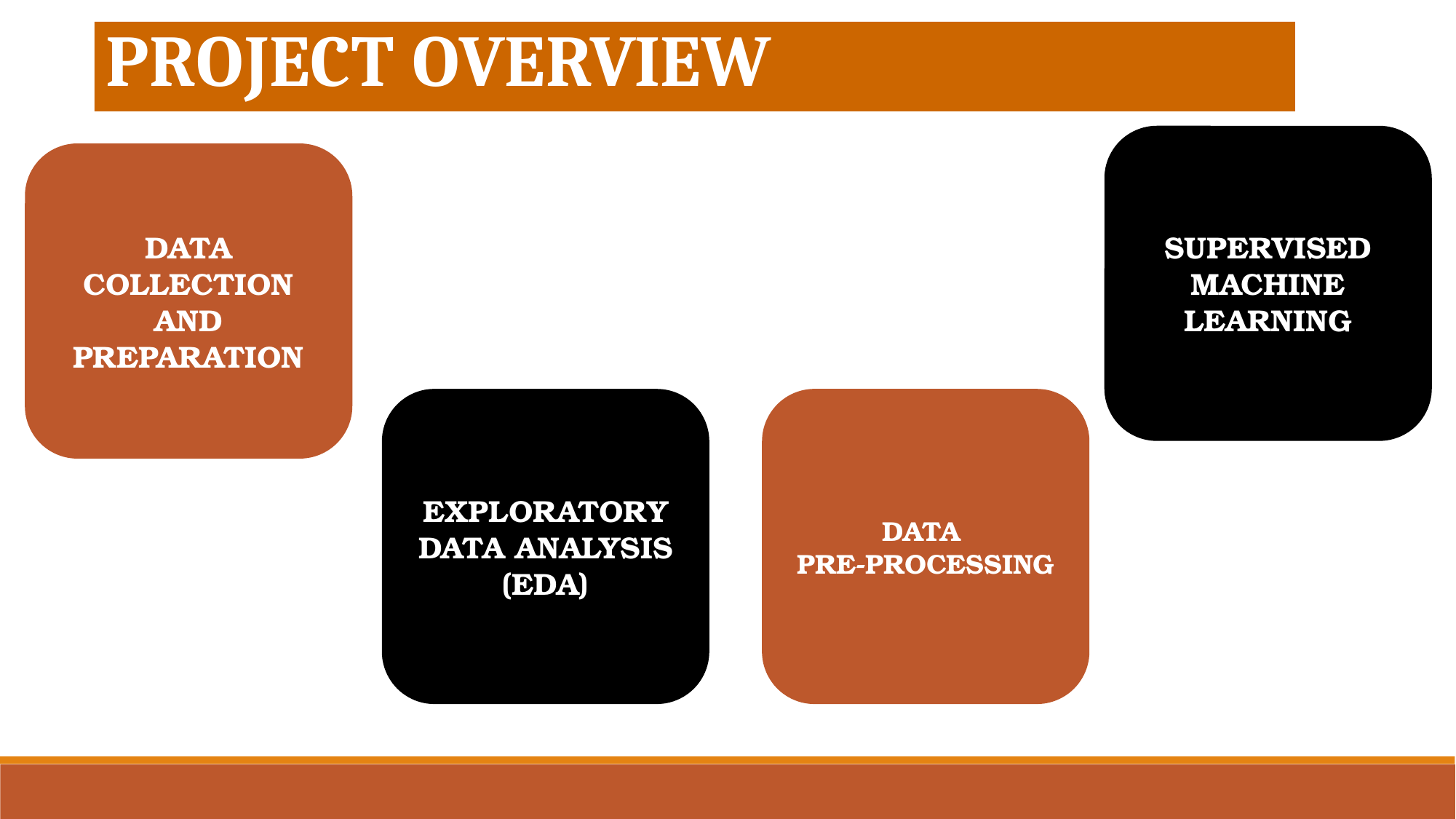

PROJECT OVERVIEW
SUPERVISED MACHINE LEARNING
DATA COLLECTION AND PREPARATION
EXPLORATORY DATA ANALYSIS (EDA)
DATA
PRE-PROCESSING